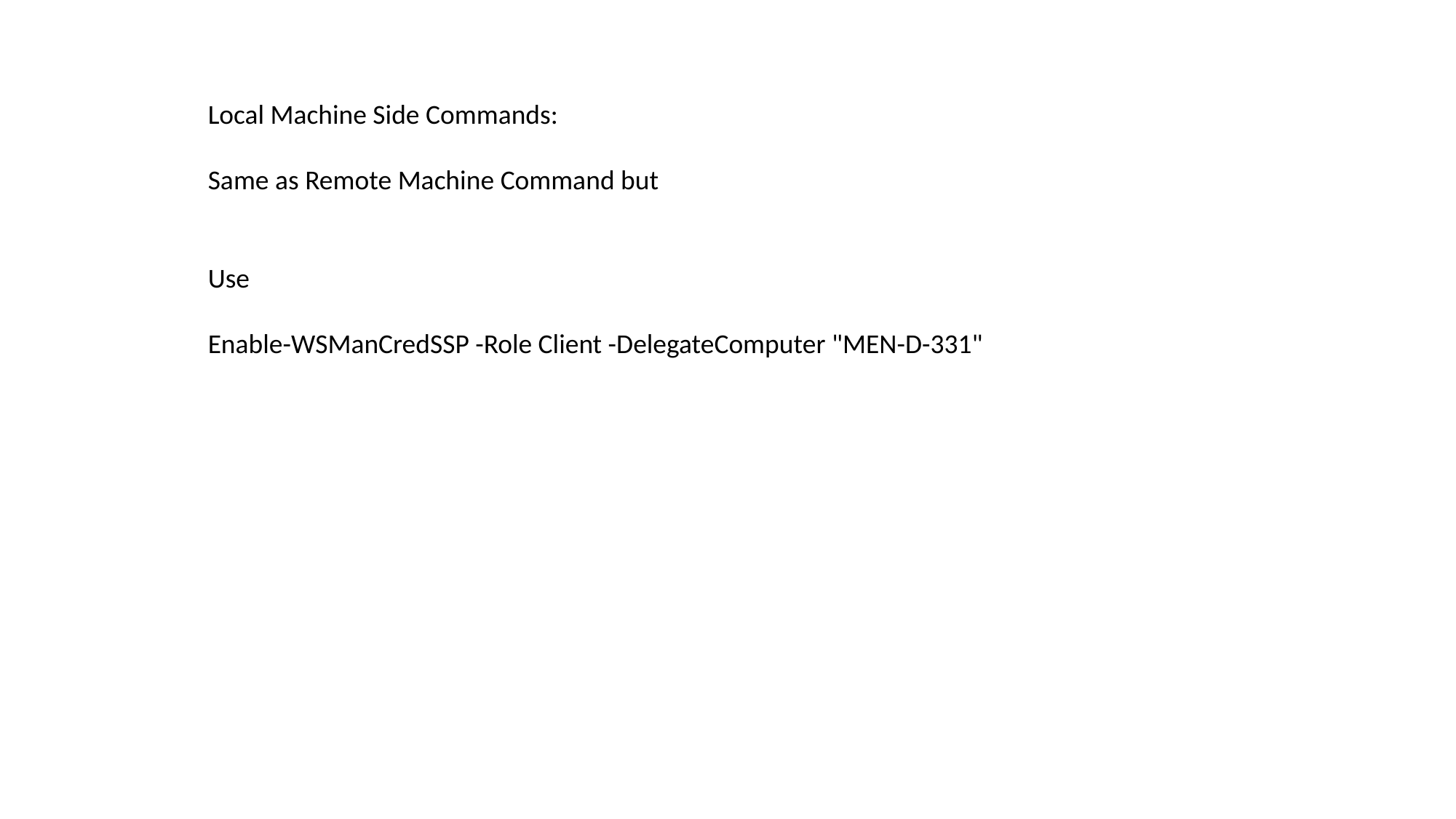

Local Machine Side Commands:

Same as Remote Machine Command but

Use

Enable-WSManCredSSP -Role Client -DelegateComputer "MEN-D-331"